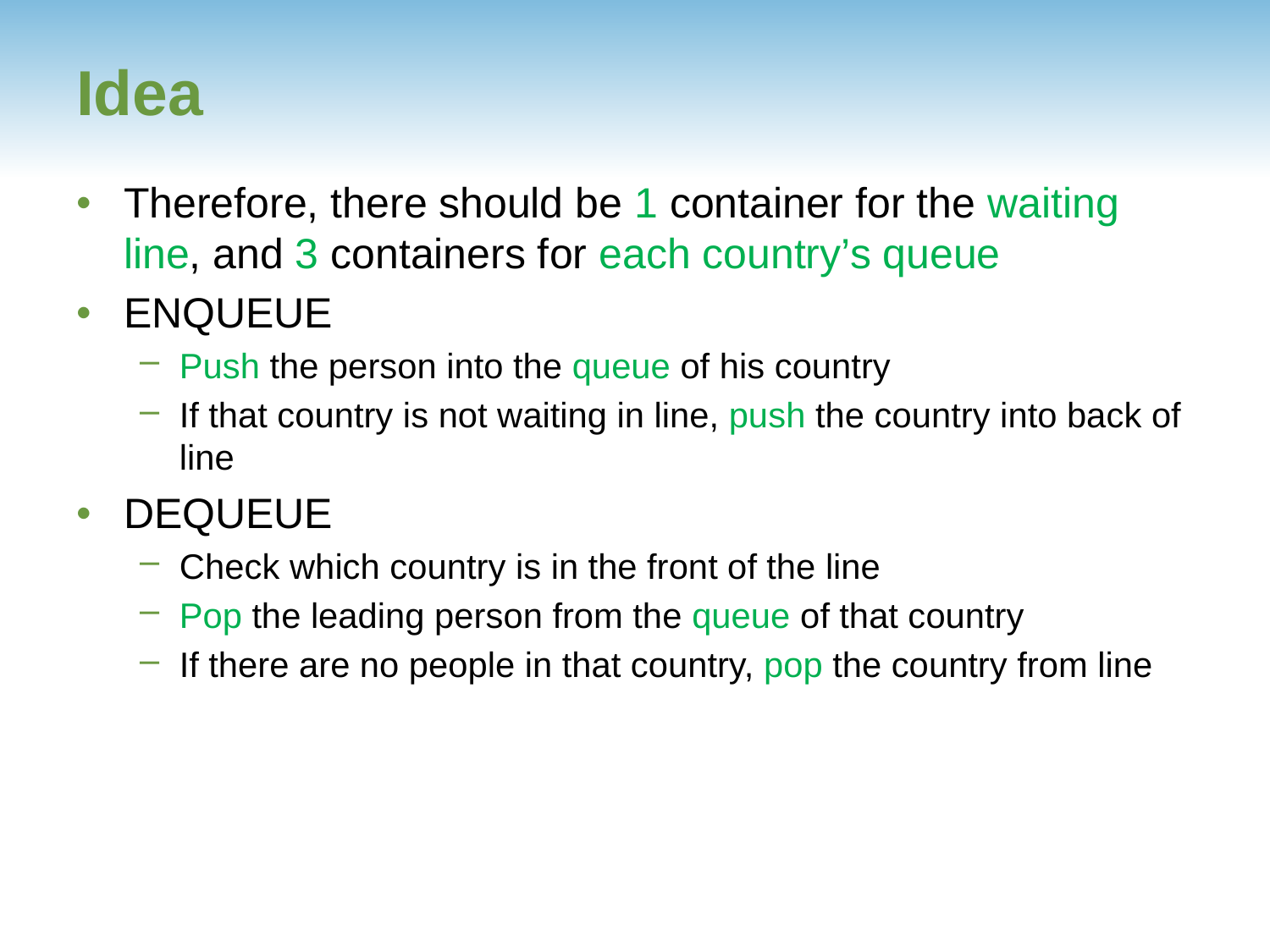

# Idea
Therefore, there should be 1 container for the waiting line, and 3 containers for each country’s queue
ENQUEUE
Push the person into the queue of his country
If that country is not waiting in line, push the country into back of line
DEQUEUE
Check which country is in the front of the line
Pop the leading person from the queue of that country
If there are no people in that country, pop the country from line